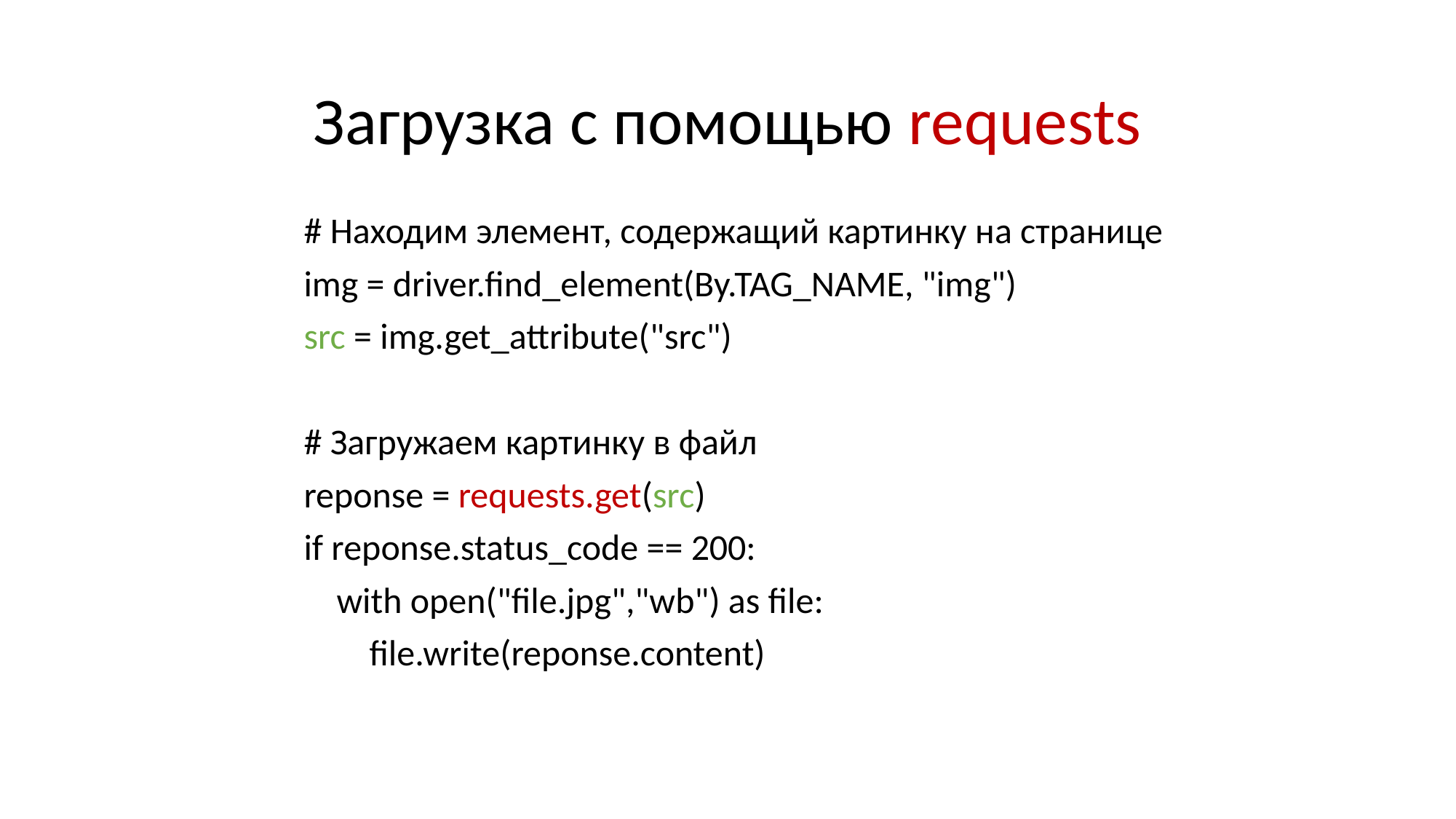

# Загрузка с помощью requests
# Находим элемент, содержащий картинку на странице
img = driver.find_element(By.TAG_NAME, "img")
src = img.get_attribute("src")

# Загружаем картинку в файл
reponse = requests.get(src)
if reponse.status_code == 200:
    with open("file.jpg","wb") as file:
        file.write(reponse.content)